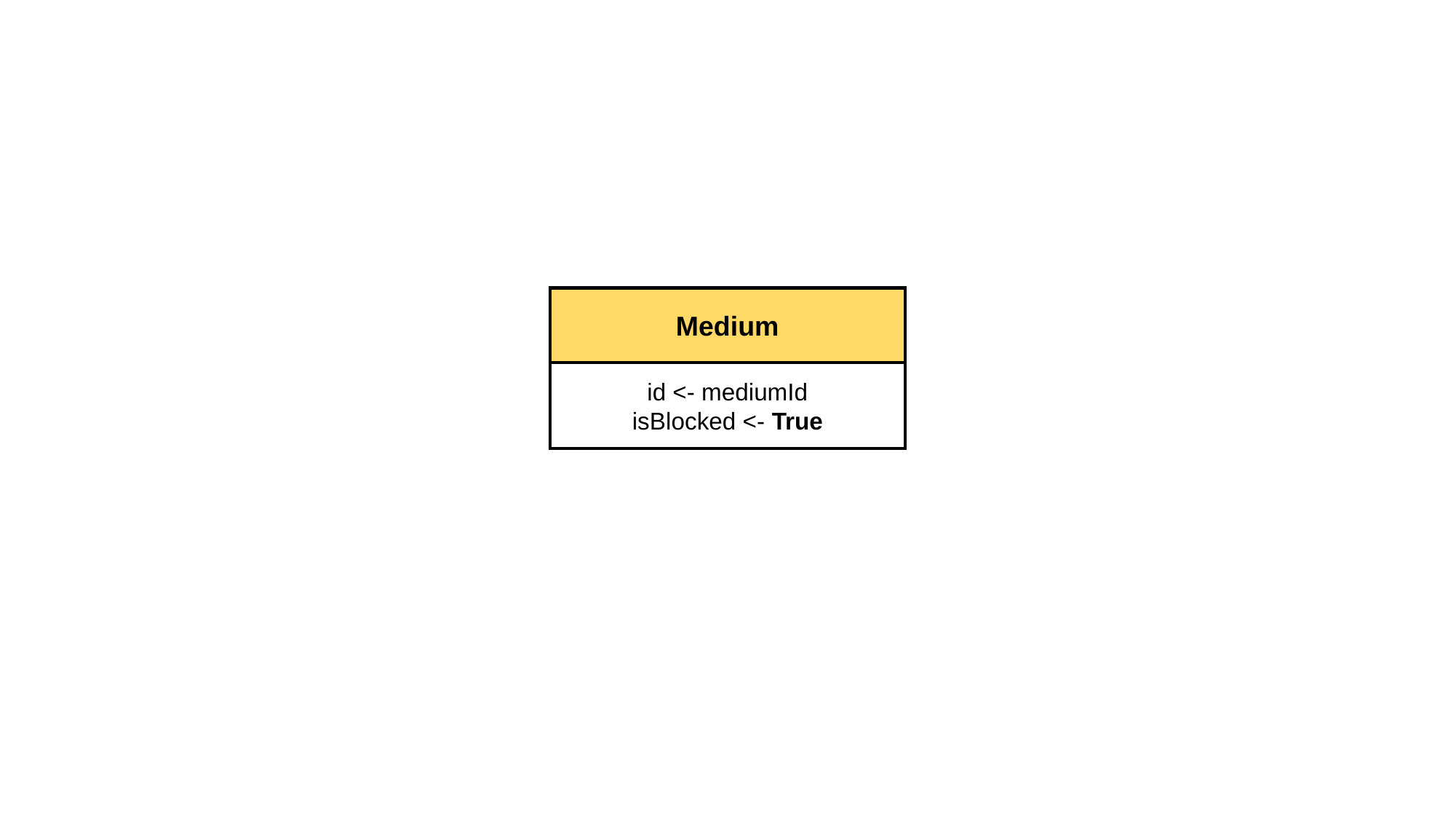

Medium
id <- mediumId
isBlocked <- True